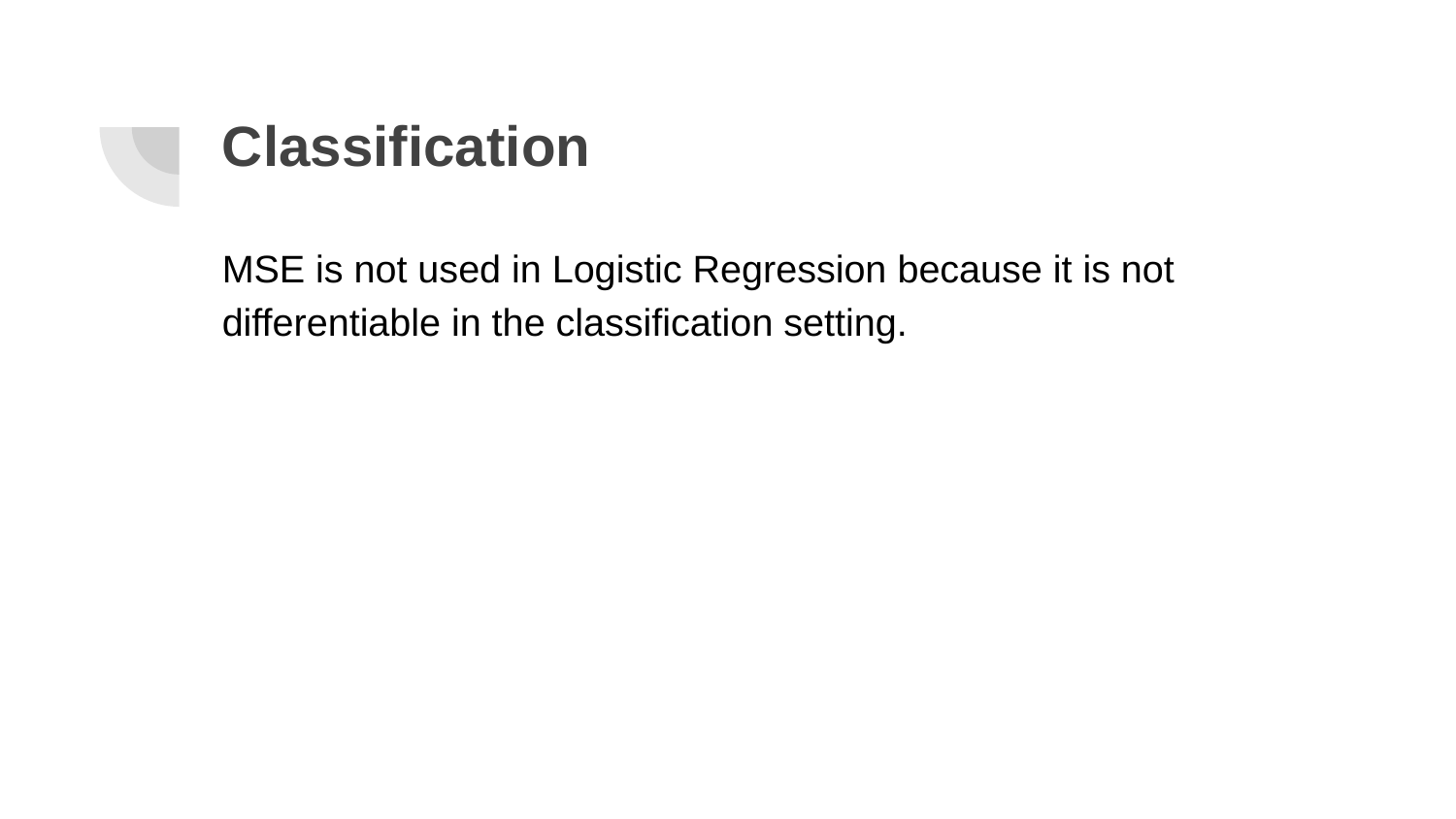

# Classification

MSE is not used in Logistic Regression because it is not differentiable in the classification setting.